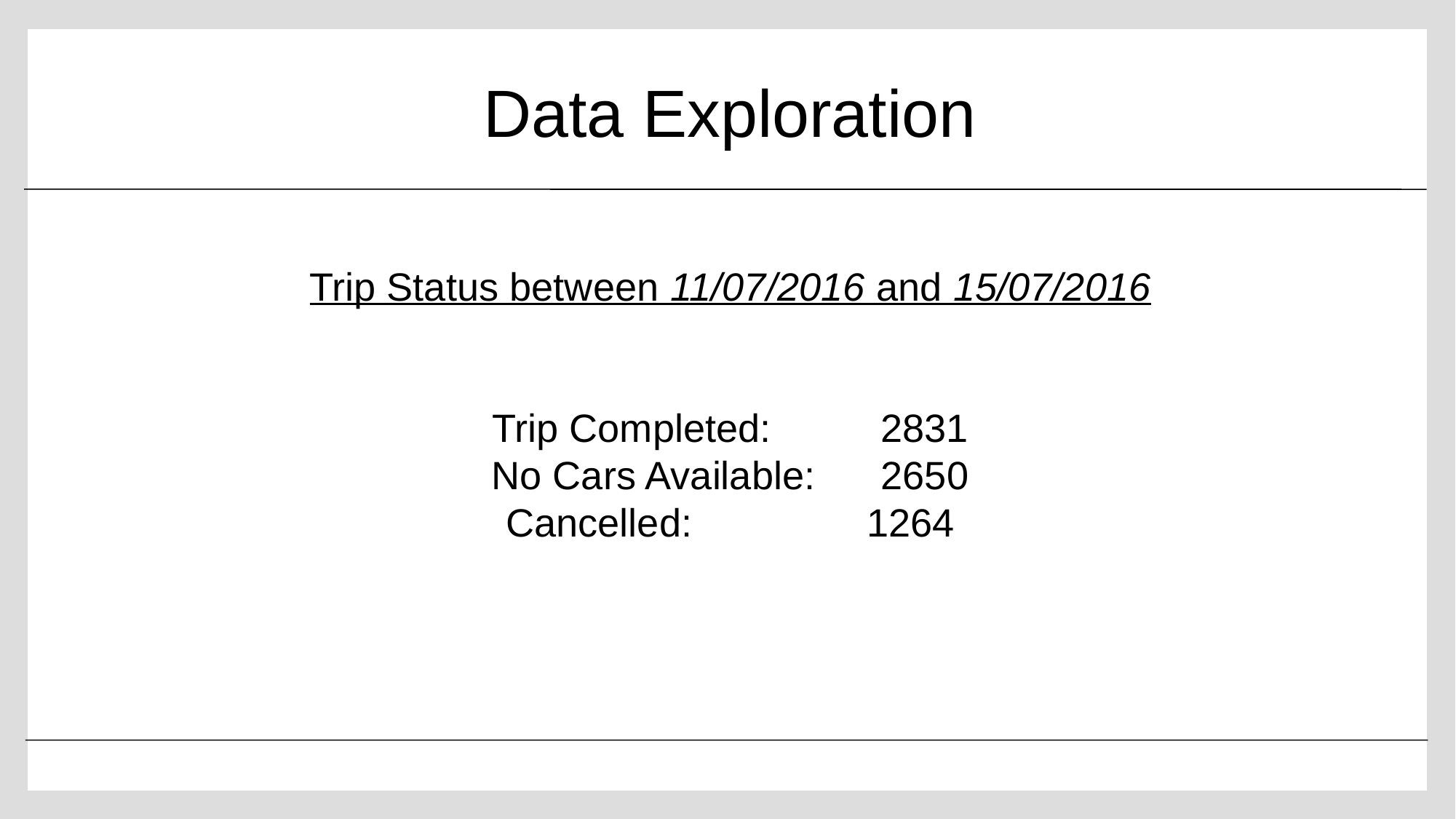

Data Exploration

Trip Status between 11/07/2016 and 15/07/2016

Trip Completed:          2831
No Cars Available:      2650
Cancelled:                1264